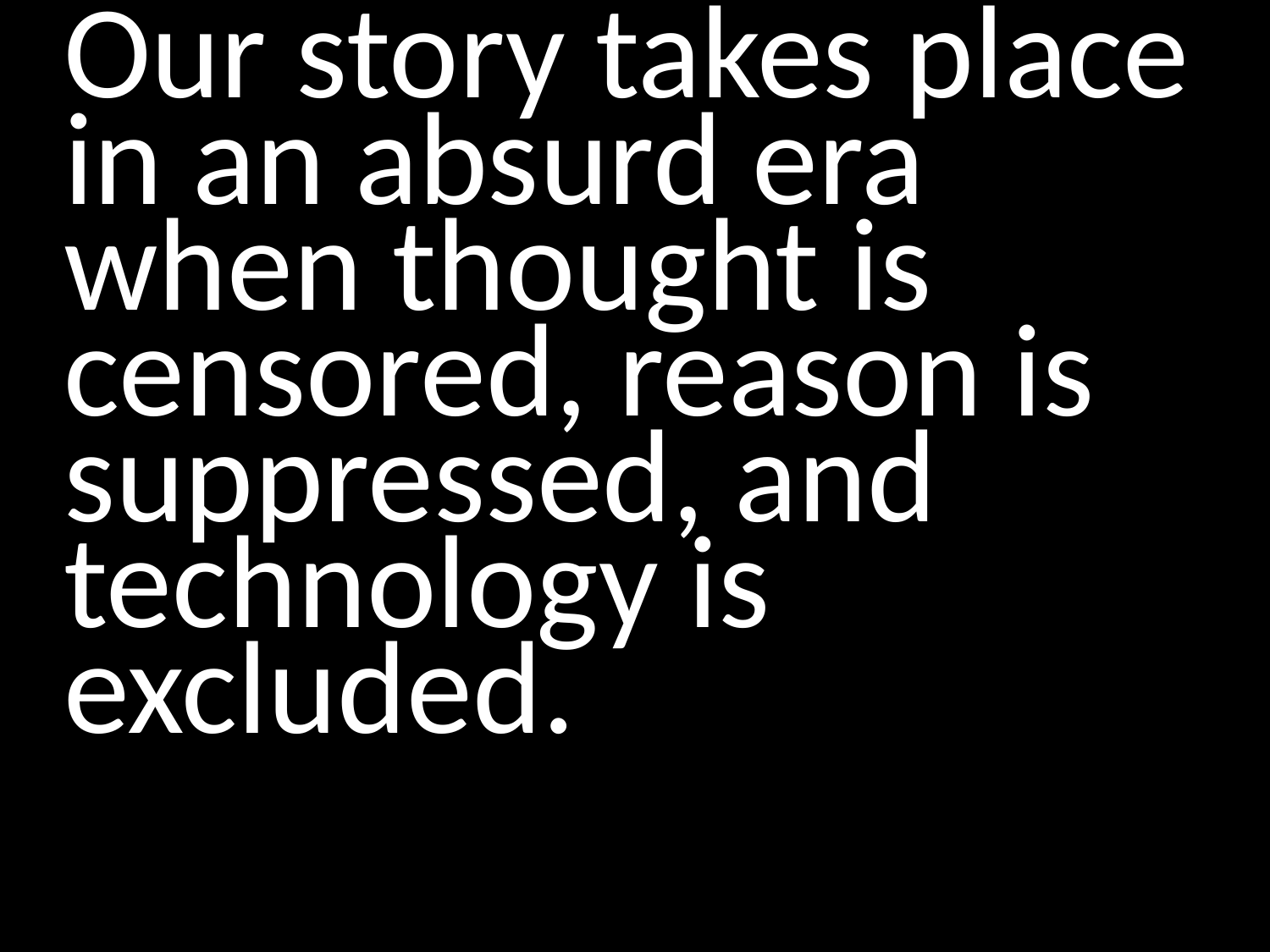

#
Our story takes place in an absurd era when thought is censored, reason is suppressed, and technology is excluded.